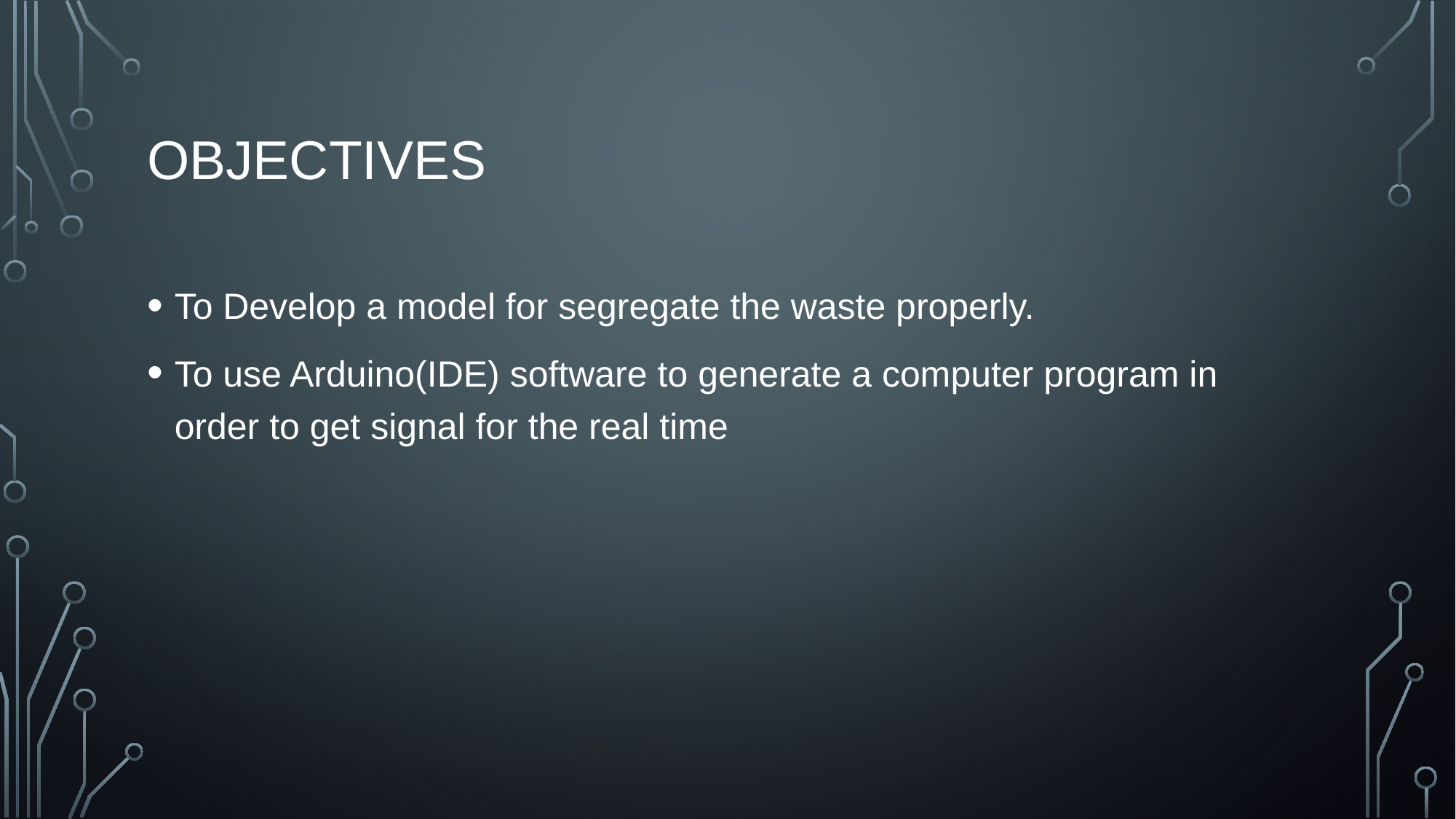

# Objectives
To Develop a model for segregate the waste properly.
To use Arduino(IDE) software to generate a computer program in order to get signal for the real time